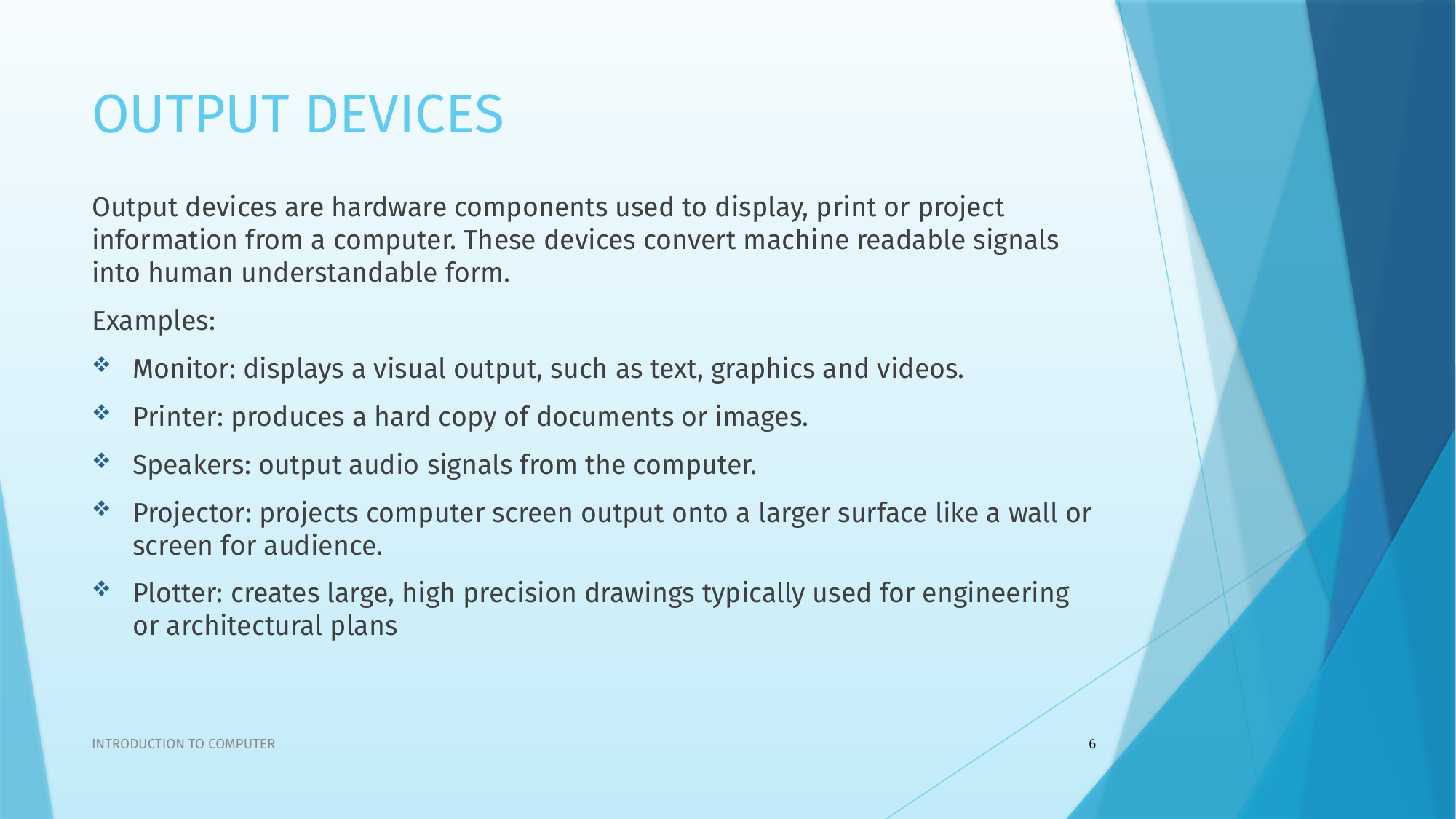

# OUTPUT DEVICES
Output devices are hardware components used to display, print or project information from a computer. These devices convert machine readable signals into human understandable form.
Examples:
Monitor: displays a visual output, such as text, graphics and videos.
Printer: produces a hard copy of documents or images.
Speakers: output audio signals from the computer.
Projector: projects computer screen output onto a larger surface like a wall or screen for audience.
Plotter: creates large, high precision drawings typically used for engineering or architectural plans

INTRODUCTION TO COMPUTER
6